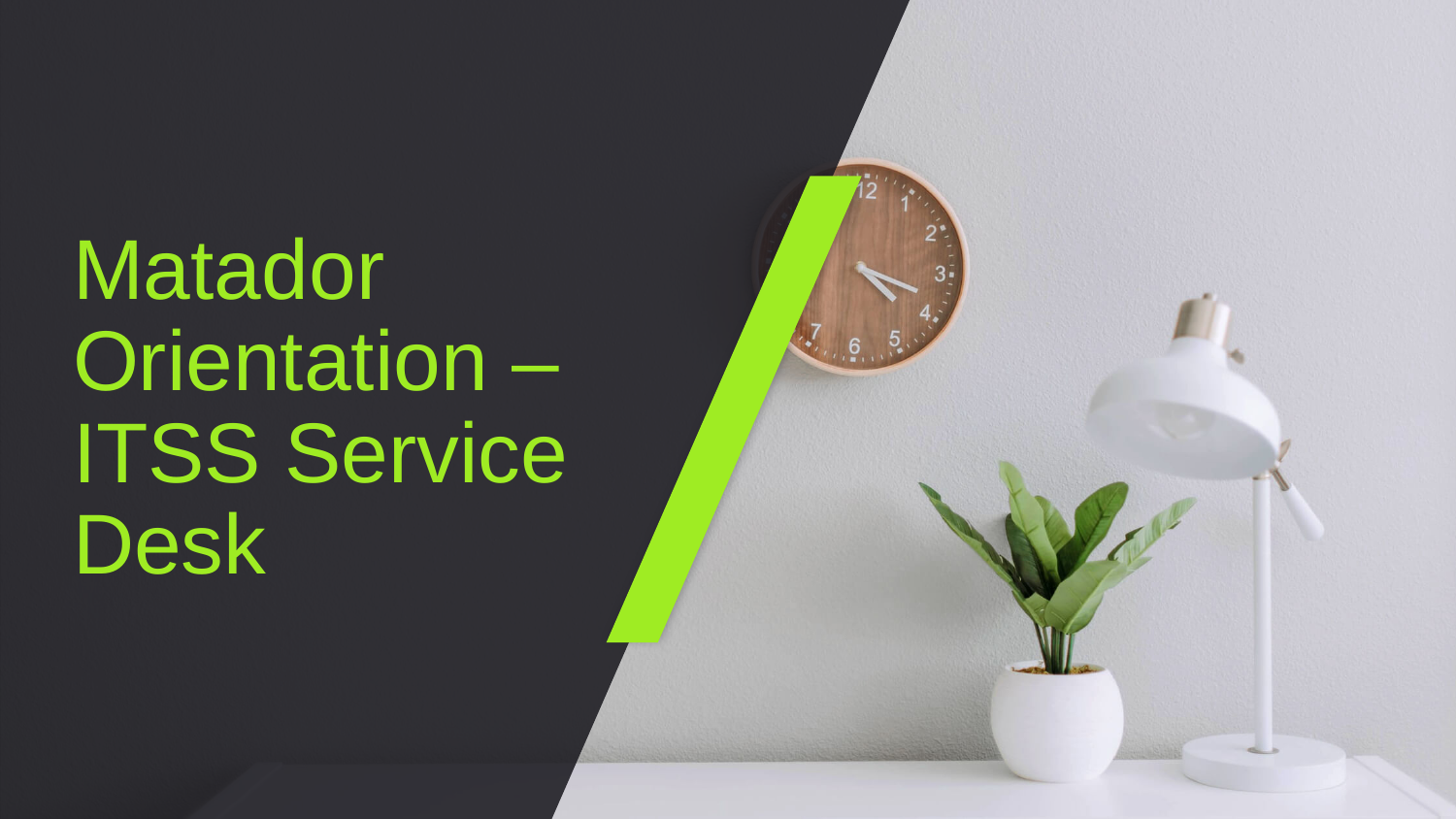

# Matador Orientation – ITSS Service Desk